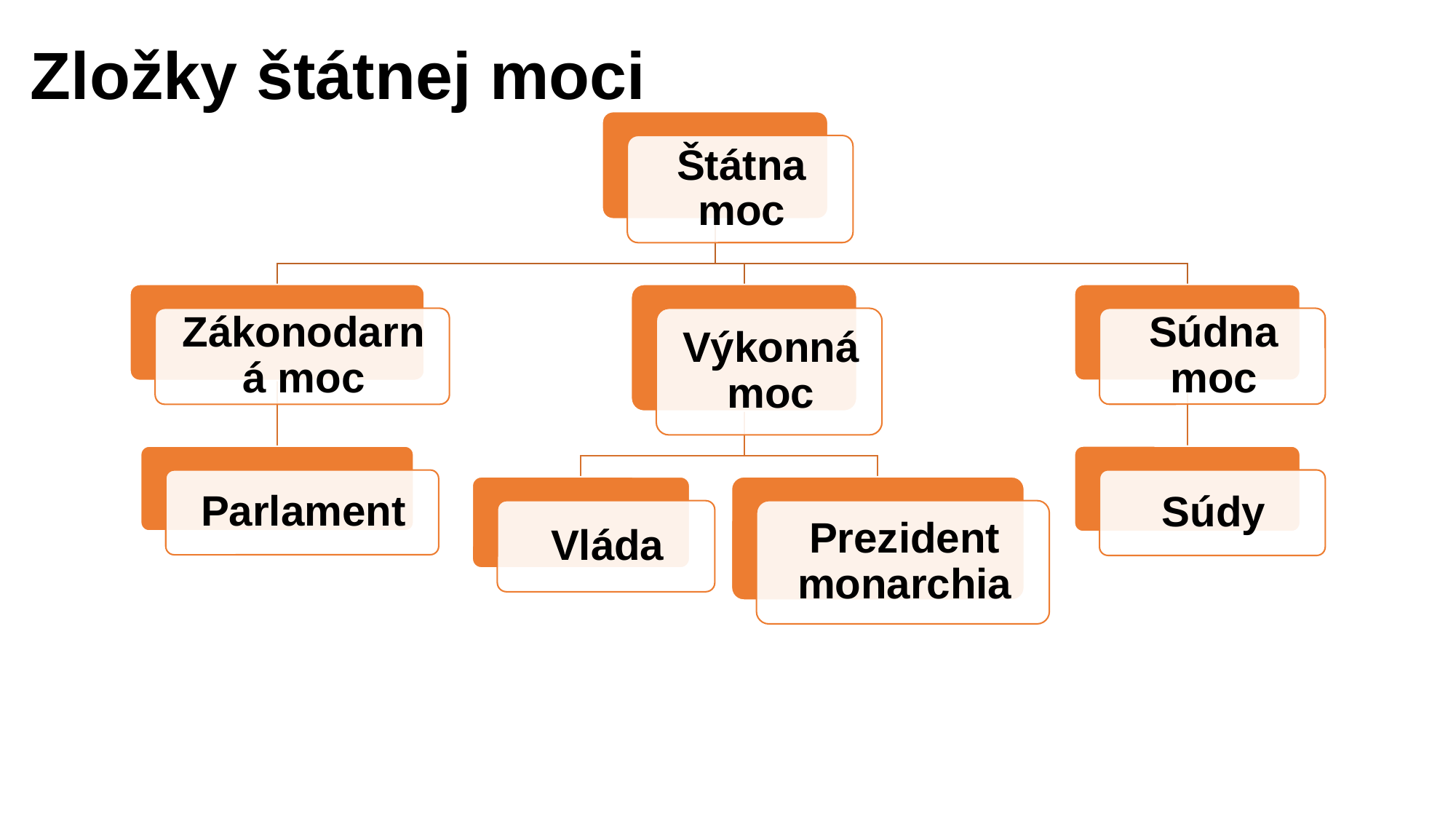

# Zložky štátnej moci
Štátna moc
Zákonodarná moc
Parlament
Výkonná moc
Vláda
Prezident monarchia
Súdna moc
Súdy